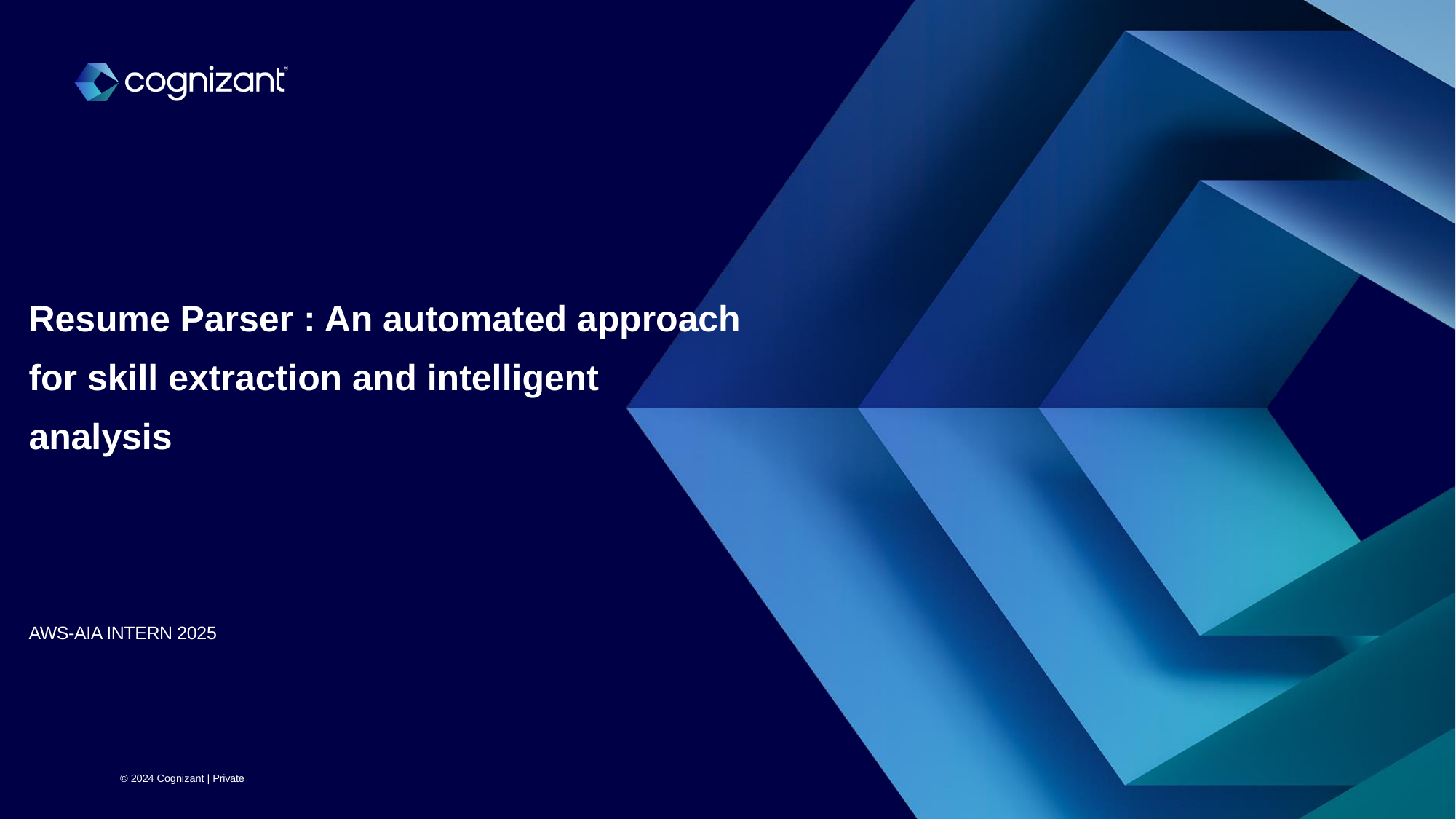

# Resume Parser : An automated approach for skill extraction and intelligent analysis
AWS-AIA INTERN 2025
© 2024 Cognizant | Private